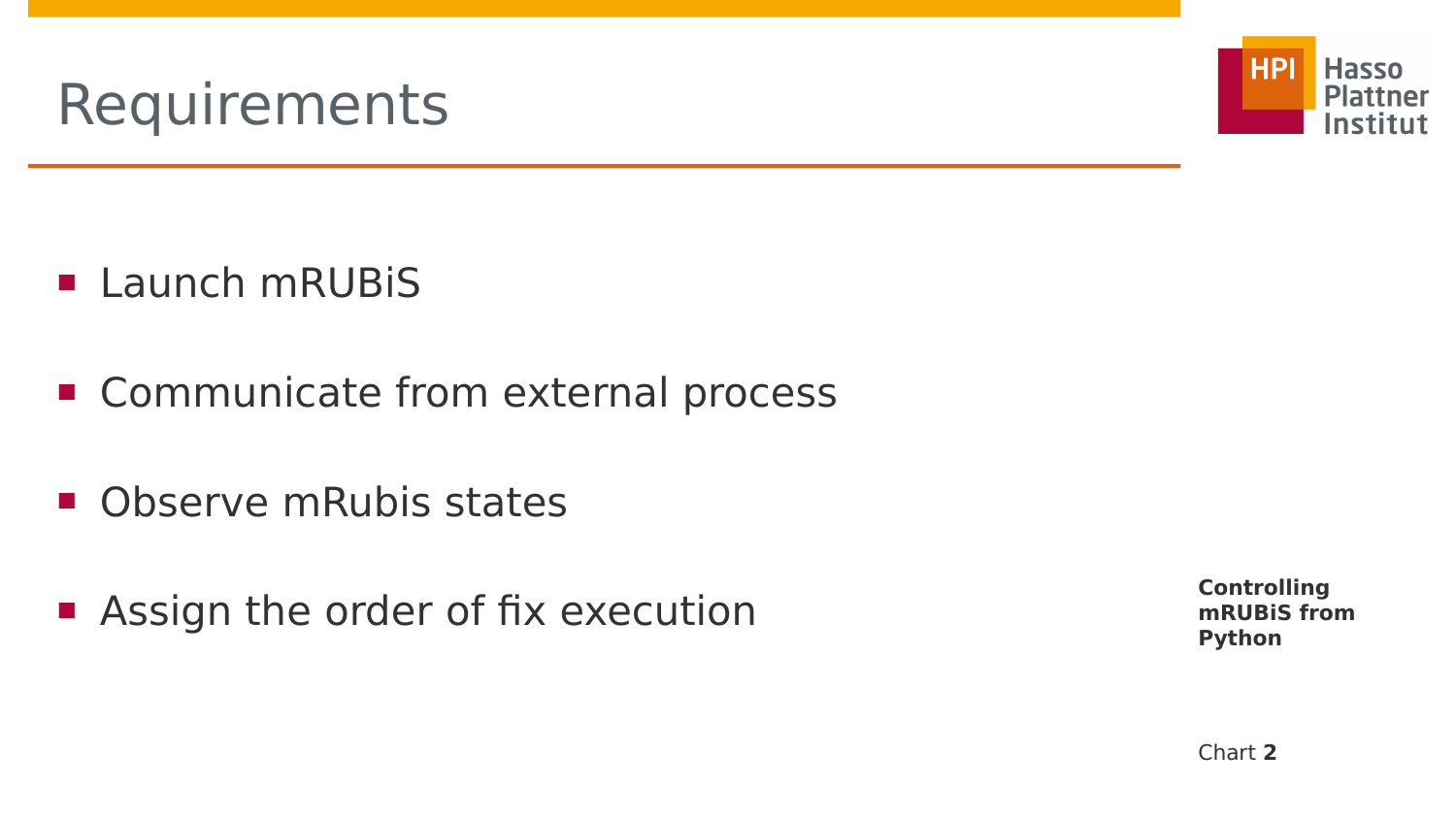

# Requirements
Launch mRUBiS
Communicate from external process
Observe mRubis states
Assign the order of fix execution
Controlling mRUBiS from Python

Chart 2